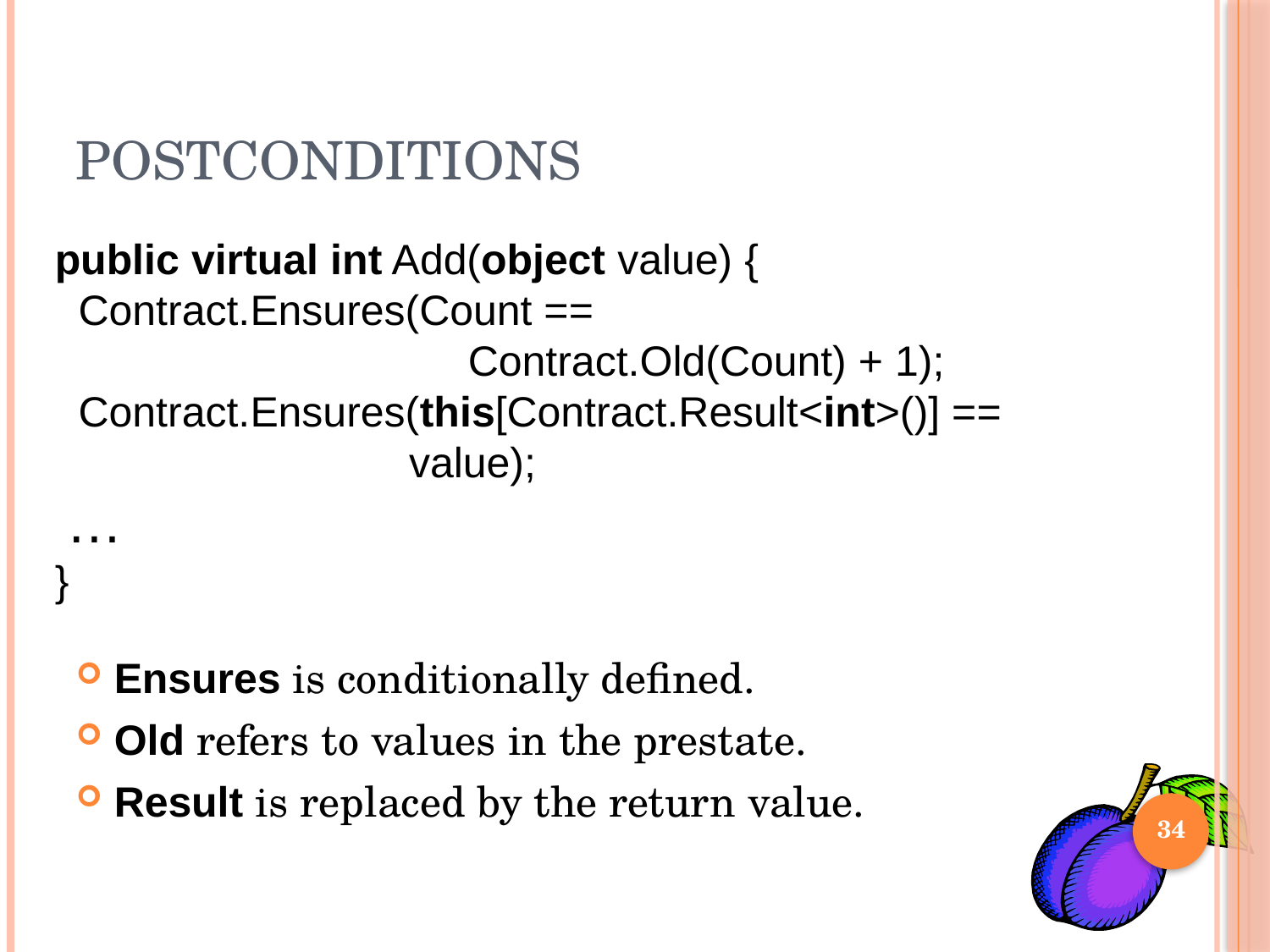

# Postconditions
public virtual int Add(object value) {
  Contract.Ensures(Count ==
                                   Contract.Old(Count) + 1);
  Contract.Ensures(this[Contract.Result<int>()] ==
                              value);
 …
}
Ensures is conditionally defined.
Old refers to values in the prestate.
Result is replaced by the return value.
34